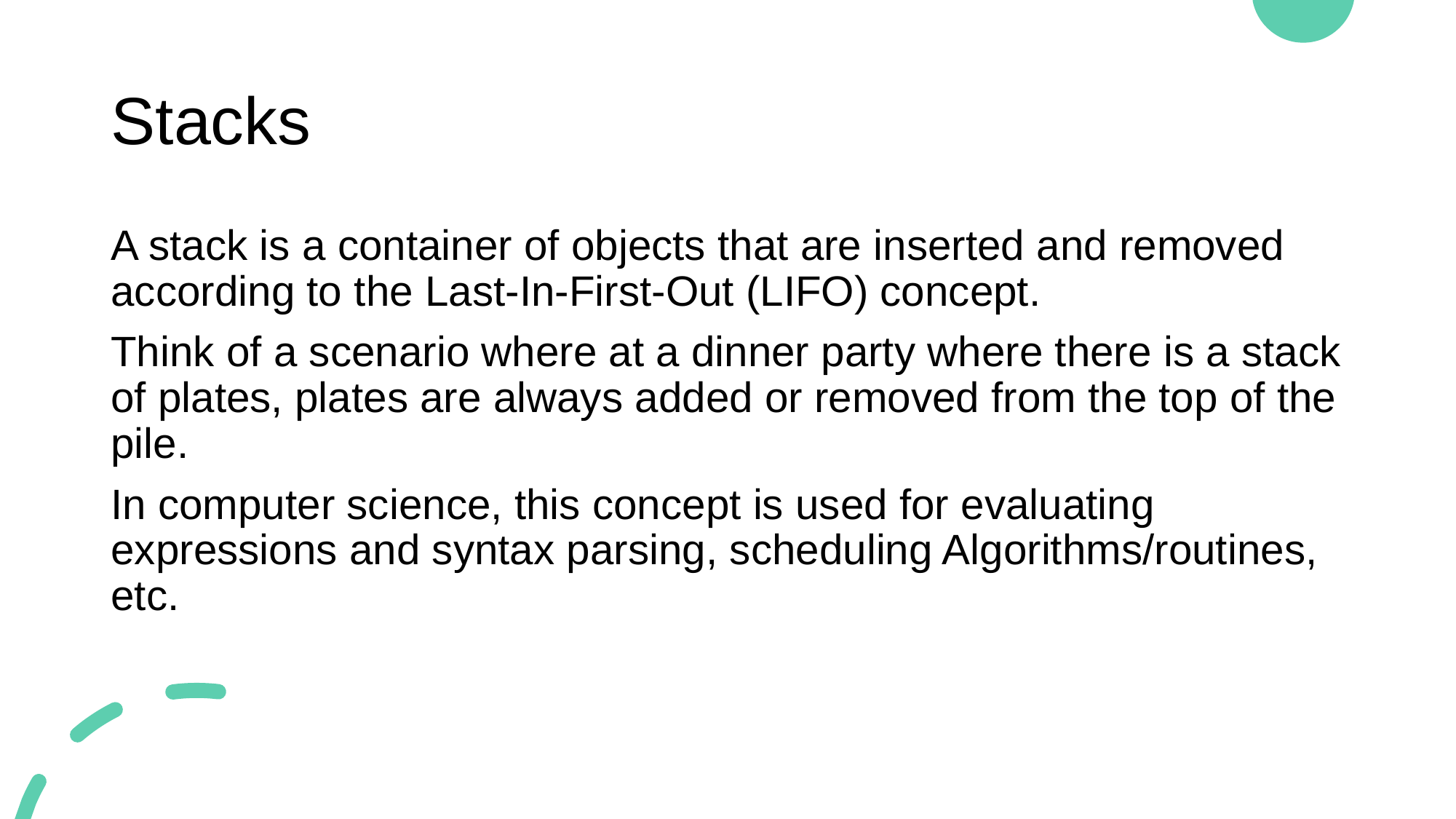

# Stacks
A stack is a container of objects that are inserted and removed according to the Last-In-First-Out (LIFO) concept.
Think of a scenario where at a dinner party where there is a stack of plates, plates are always added or removed from the top of the pile.
In computer science, this concept is used for evaluating expressions and syntax parsing, scheduling Algorithms/routines, etc.